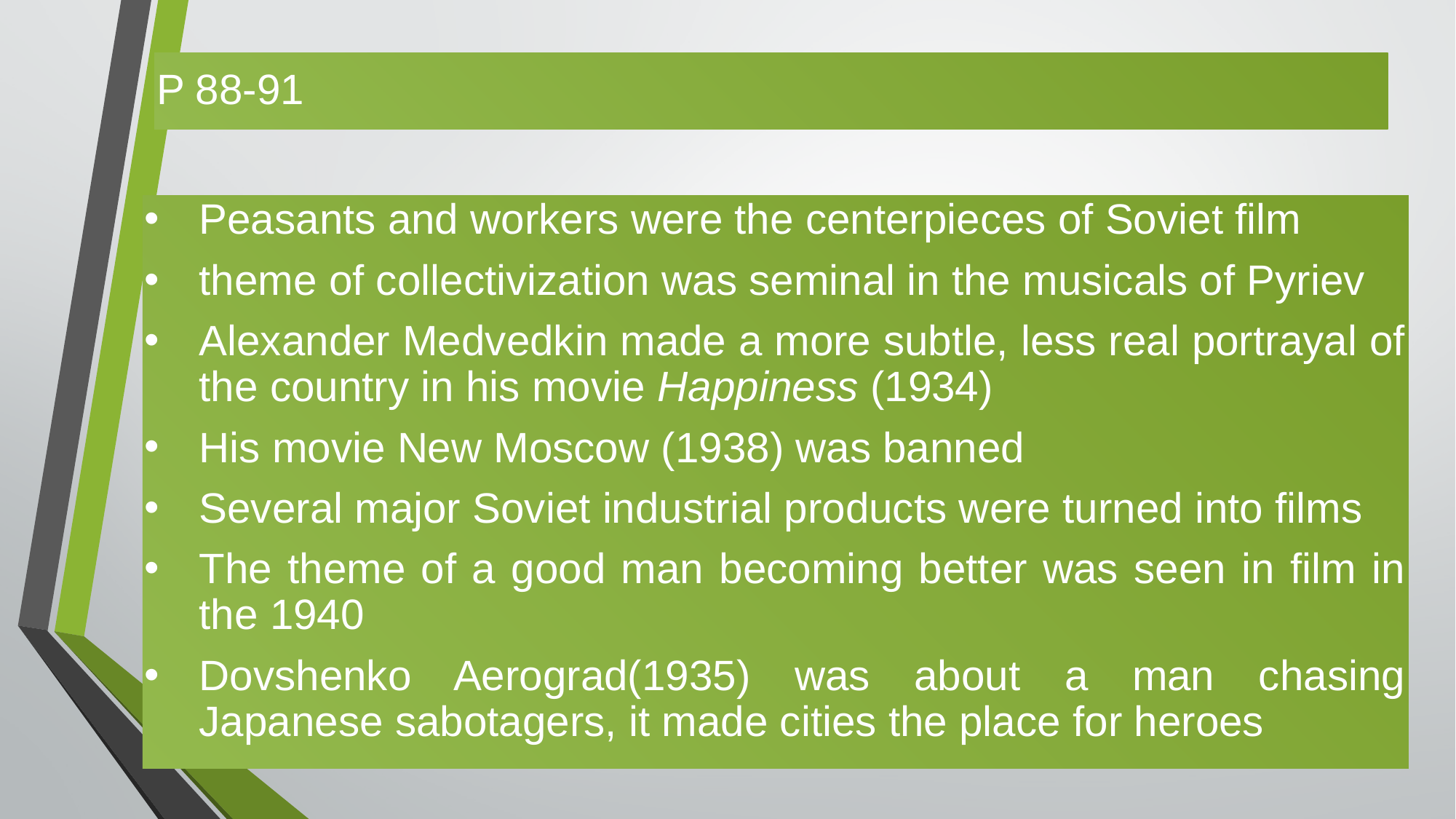

P 88-91
Peasants and workers were the centerpieces of Soviet film
theme of collectivization was seminal in the musicals of Pyriev
Alexander Medvedkin made a more subtle, less real portrayal of the country in his movie Happiness (1934)
His movie New Moscow (1938) was banned
Several major Soviet industrial products were turned into films
The theme of a good man becoming better was seen in film in the 1940
Dovshenko Aerograd(1935) was about a man chasing Japanese sabotagers, it made cities the place for heroes